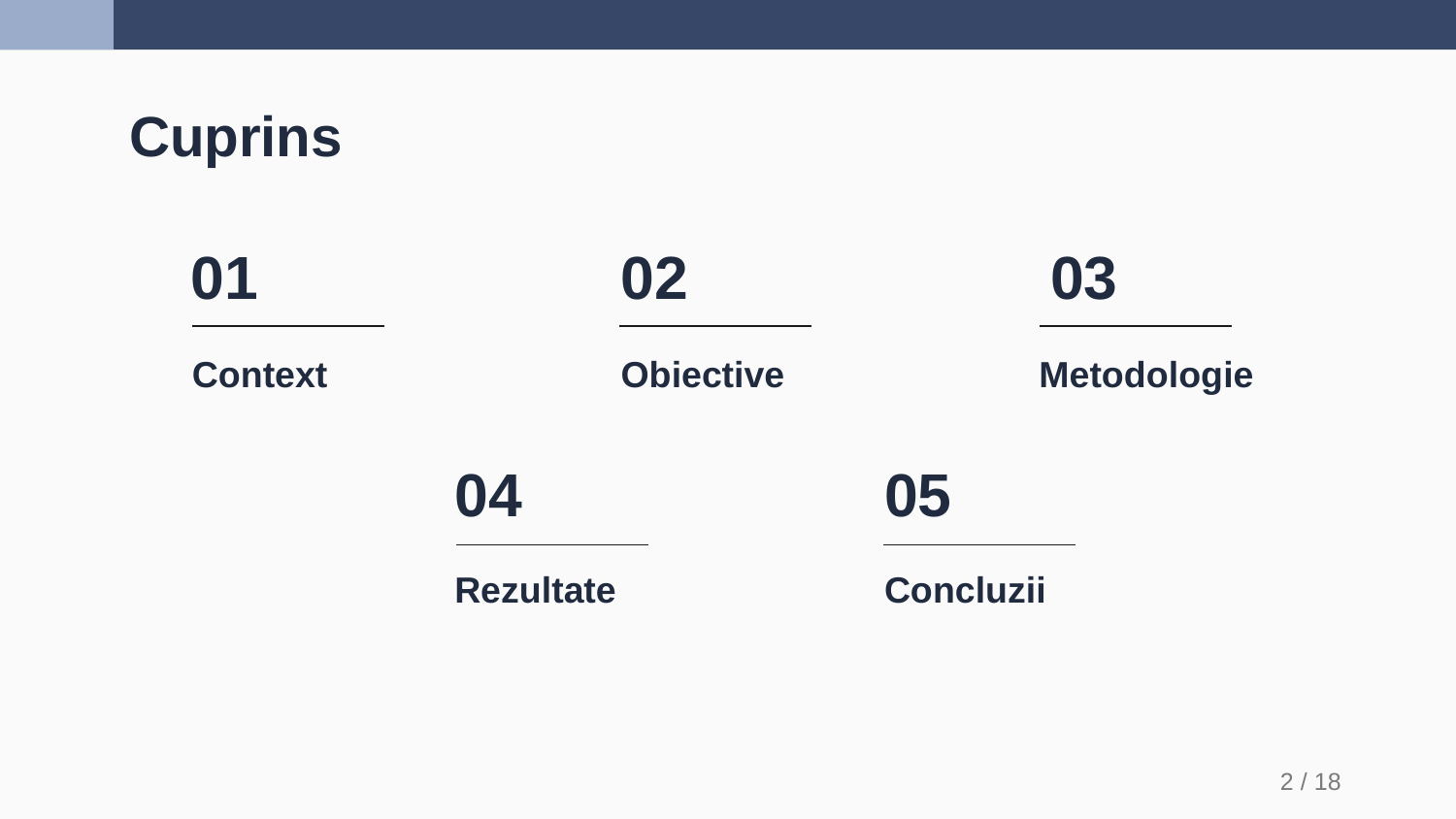

# Cuprins
01
02
03
Context
Obiective
Metodologie
04
05
Rezultate
Concluzii
2 / 18